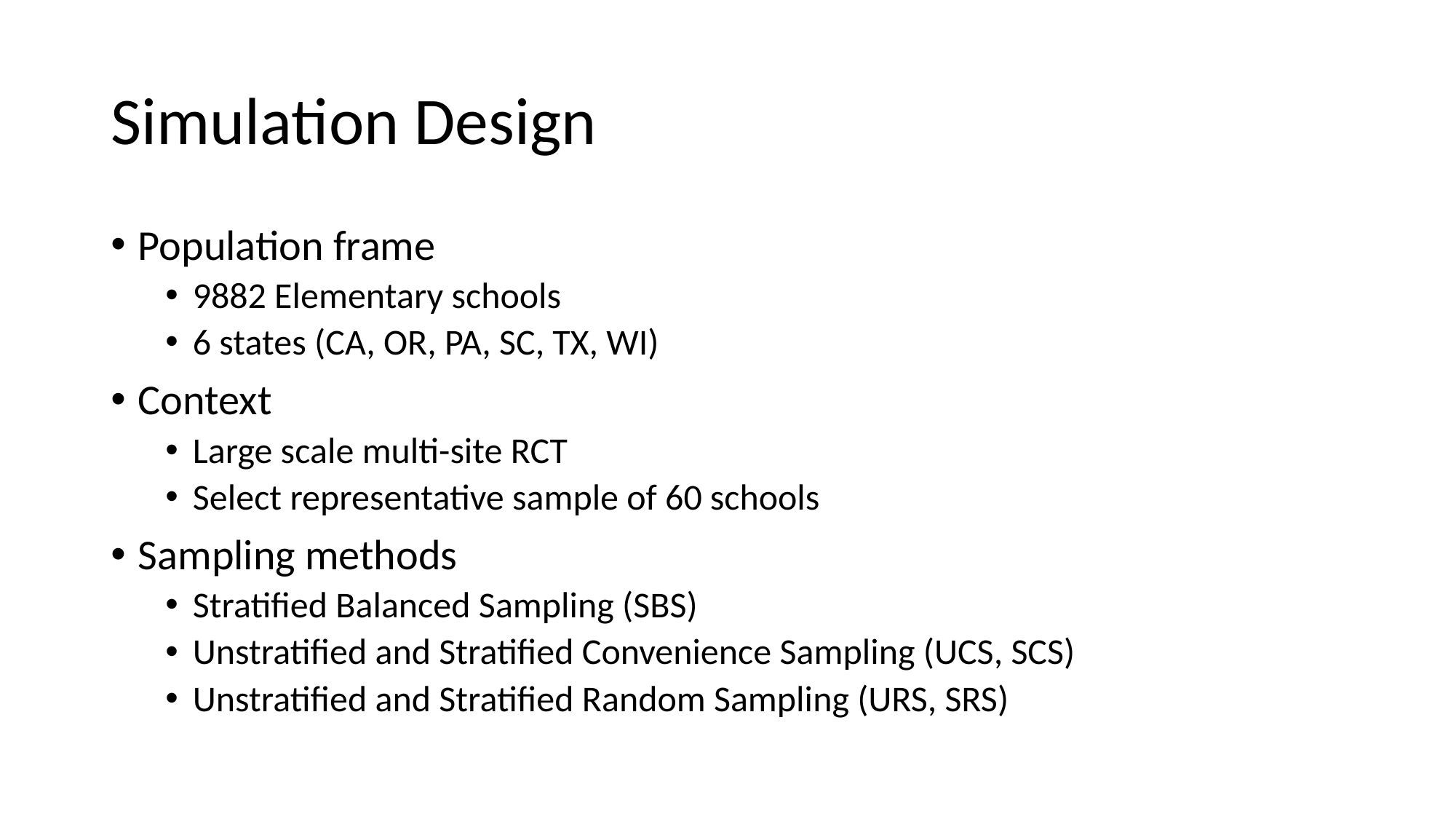

# Simulation Design
Population frame
9882 Elementary schools
6 states (CA, OR, PA, SC, TX, WI)
Context
Large scale multi-site RCT
Select representative sample of 60 schools
Sampling methods
Stratified Balanced Sampling (SBS)
Unstratified and Stratified Convenience Sampling (UCS, SCS)
Unstratified and Stratified Random Sampling (URS, SRS)